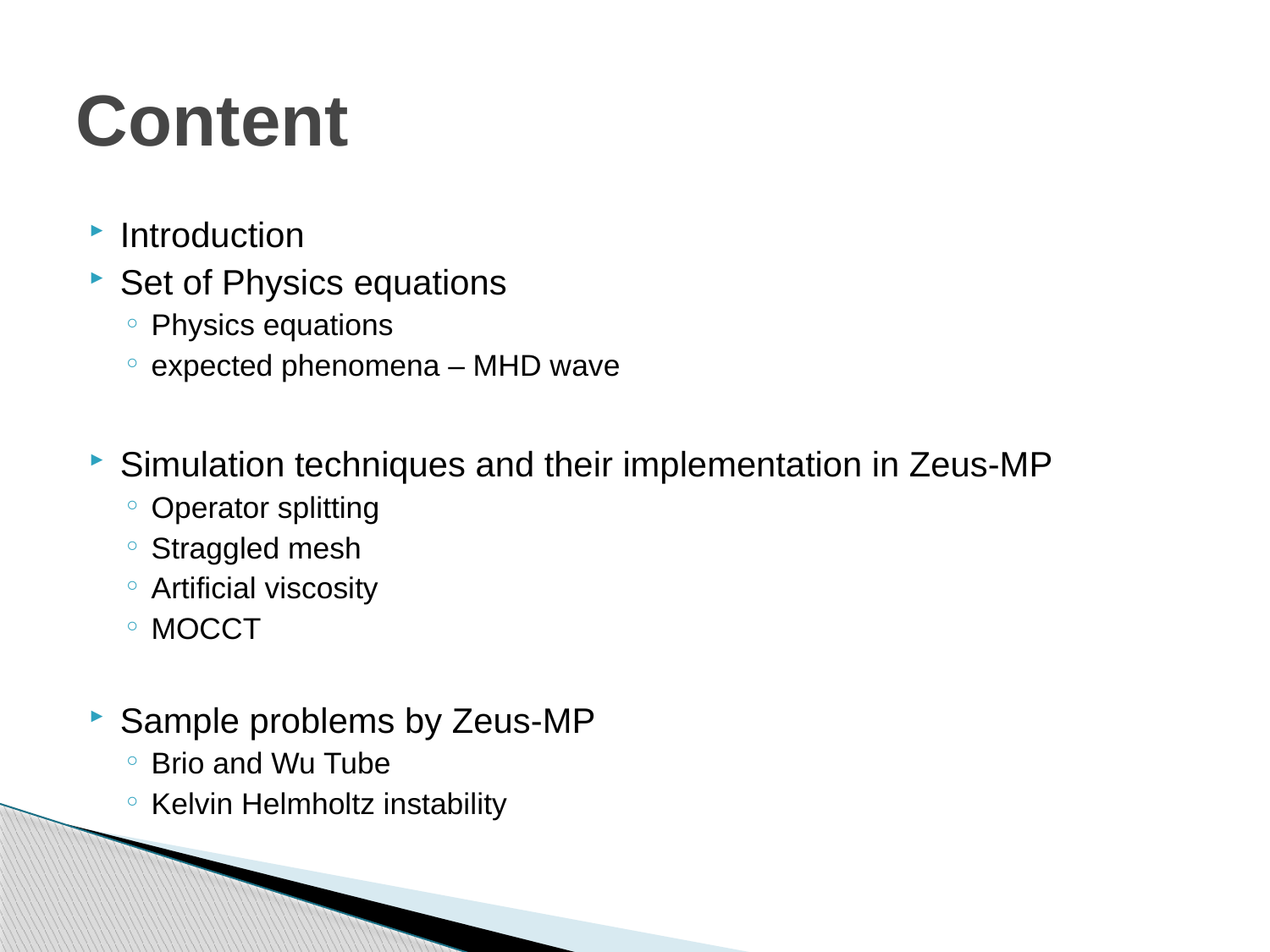

# Content
Introduction
Set of Physics equations
Physics equations
expected phenomena – MHD wave

Simulation techniques and their implementation in Zeus-MP
Operator splitting
Straggled mesh
Artificial viscosity
MOCCT

Sample problems by Zeus-MP
Brio and Wu Tube
Kelvin Helmholtz instability